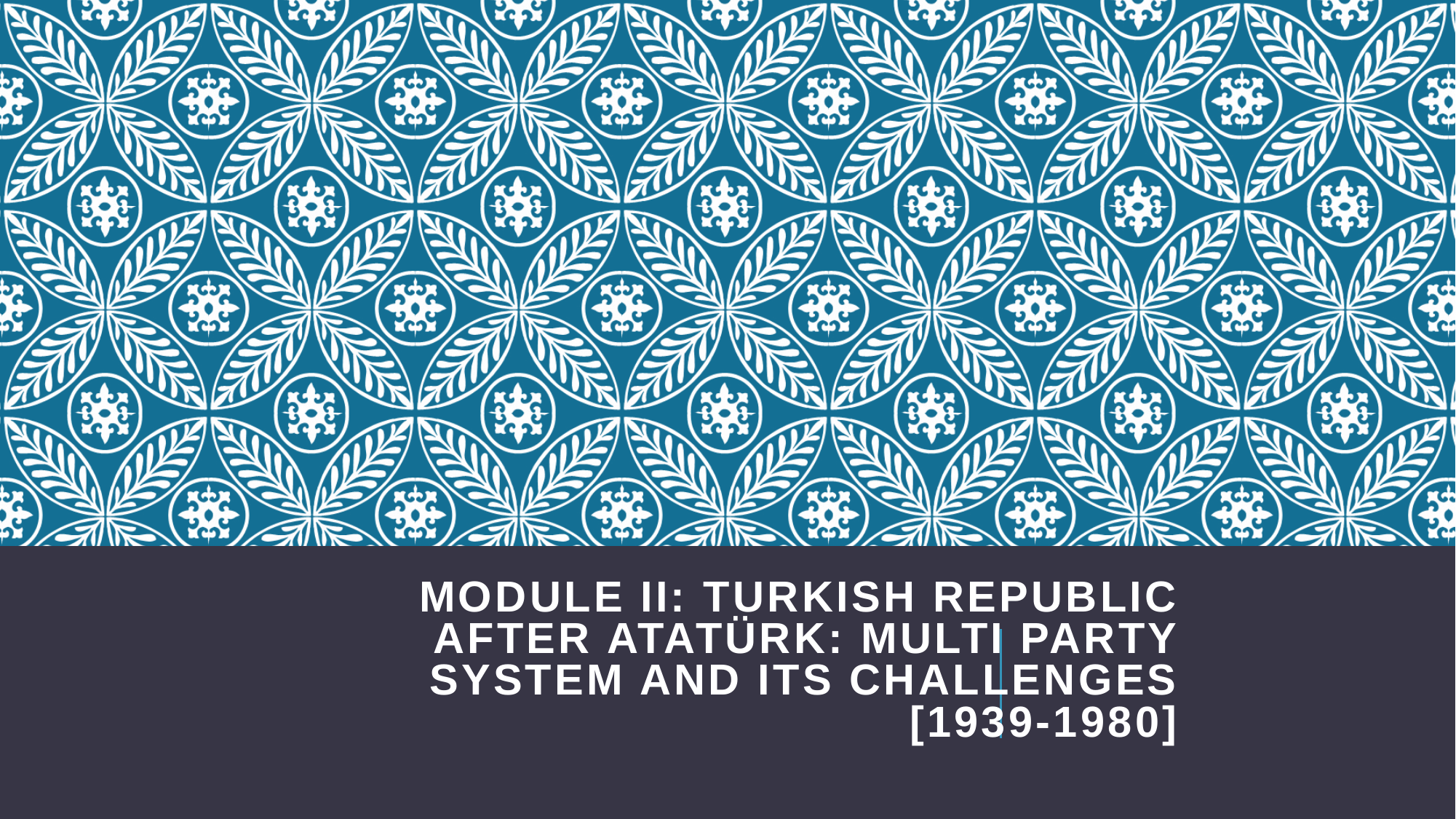

# MODULE II: TURKISH REPUBLIC AFTER ATATÜRK: MULTI PARTY SYSTEM AND ITS CHALLENGES [1939-1980]